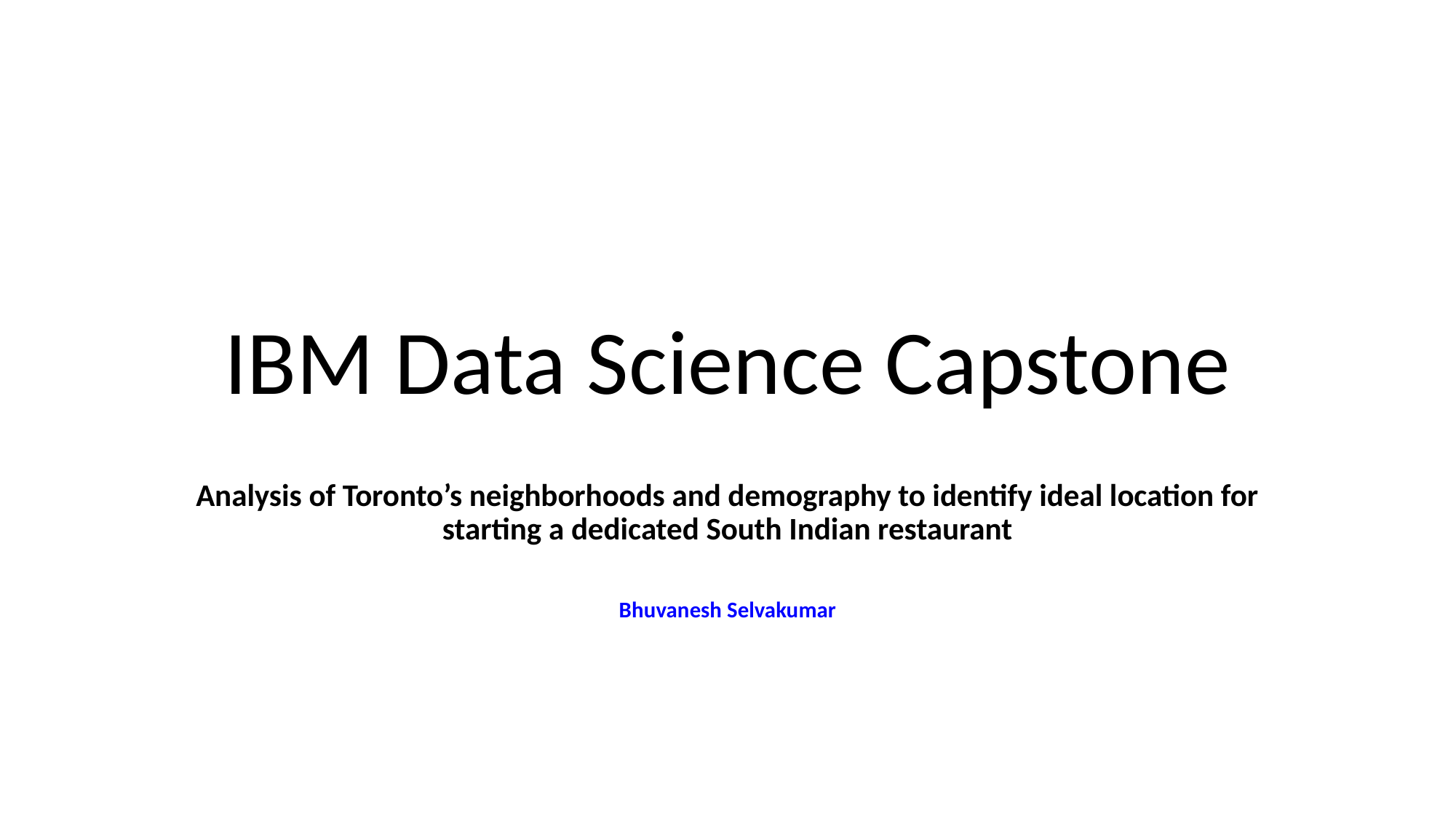

# IBM Data Science Capstone

Analysis of Toronto’s neighborhoods and demography to identify ideal location for starting a dedicated South Indian restaurant

Bhuvanesh Selvakumar